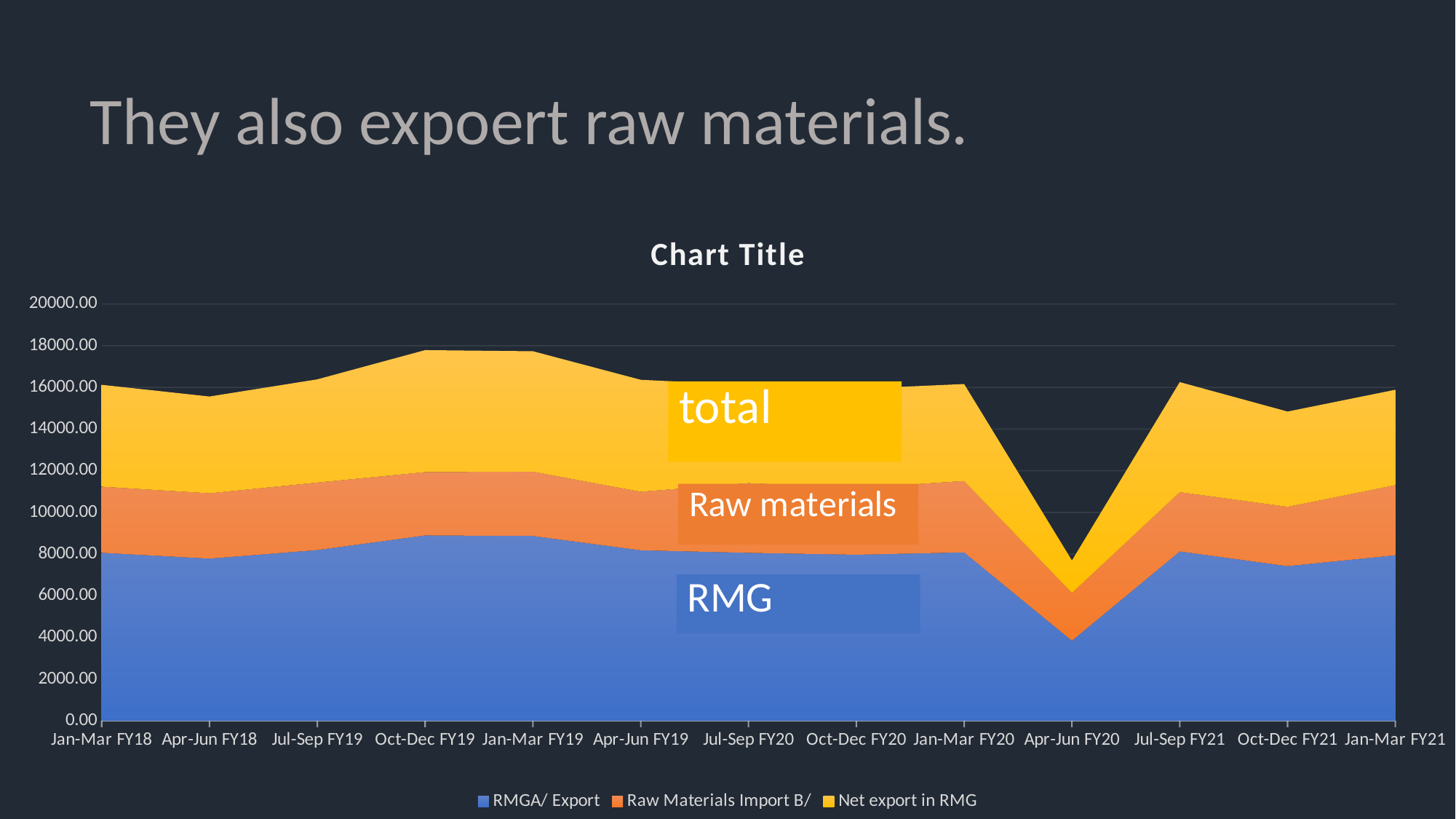

# They also expoert raw materials.

### Chart:

| Category | RMGA/ Export | Raw Materials Import B/ | Net export in RMG |
|---|---|---|---|
| Jan-Mar FY18 | 8061.65 | 3172.35 | 4889.3 |
| Apr-Jun FY18 | 7780.32 | 3137.07 | 4643.25 |
| Jul-Sep FY19 | 8191.67 | 3240.83 | 4950.84 |
| Oct-Dec FY19 | 8893.24 | 3040.68 | 5852.56 |
| Jan-Mar FY19 | 8866.51 | 3088.16 | 5778.35 |
| Apr-Jun FY19 | 8181.85 | 2808.64 | 5373.21 |
| Jul-Sep FY20 | 8057.56 | 3349.17 | 4708.39 |
| Oct-Dec FY20 | 7966.46 | 3201.95 | 4764.51 |
| Jan-Mar FY20 | 8079.7 | 3427.93 | 4651.77 |
| Apr-Jun FY20 | 3845.47 | 2290.85 | 1554.62 |
| Jul-Sep FY21 | 8126.38 | 2845.83 | 5280.55 |
| Oct-Dec FY21 | 7419.18 | 2847.81 | 4571.37 |
| Jan-Mar FY21 | 7942.36 | 3366.55 | 4575.81 |